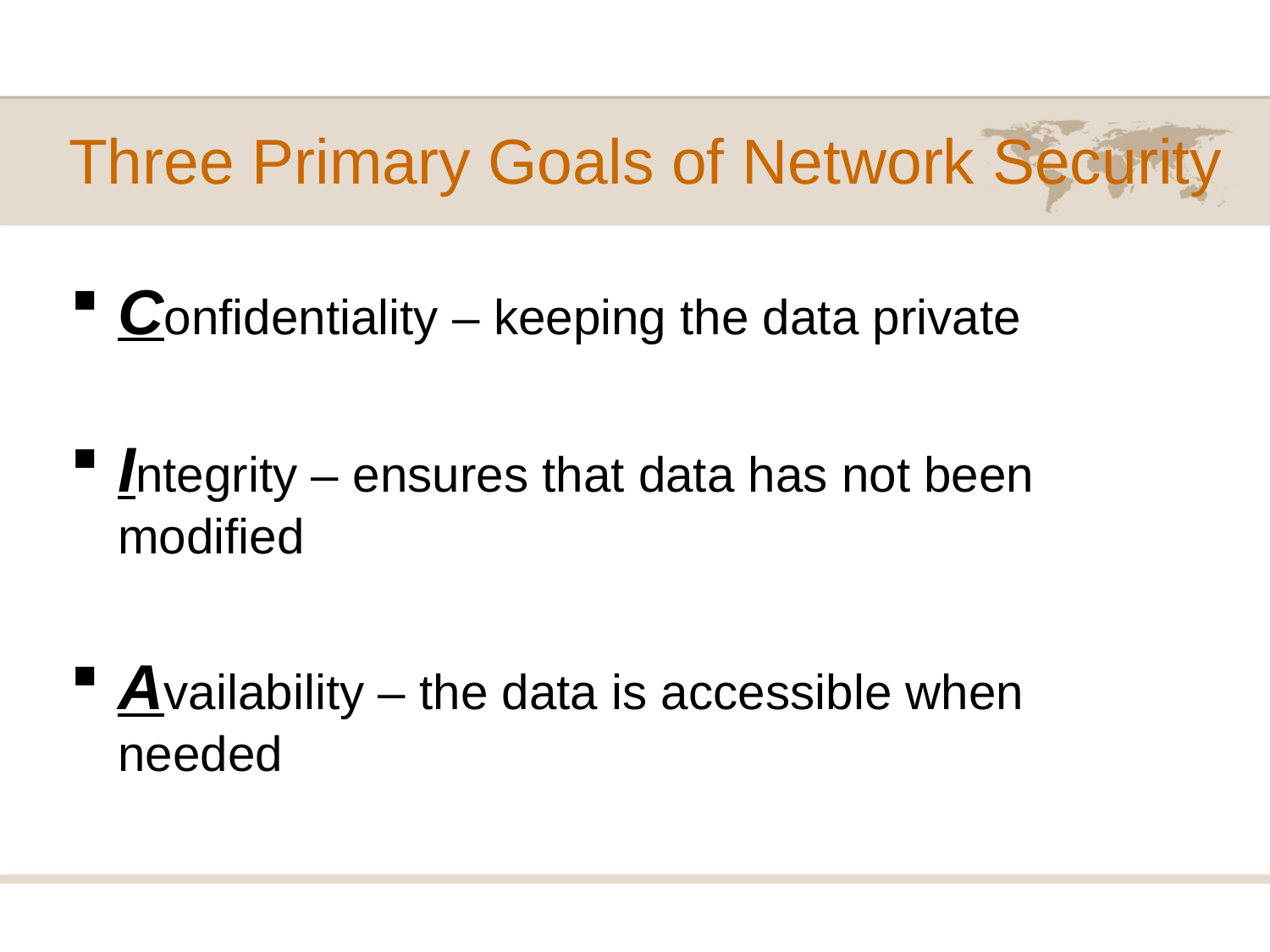

# Three Primary Goals of Network Security
Confidentiality – keeping the data private

Integrity – ensures that data has not been modified

Availability – the data is accessible when needed